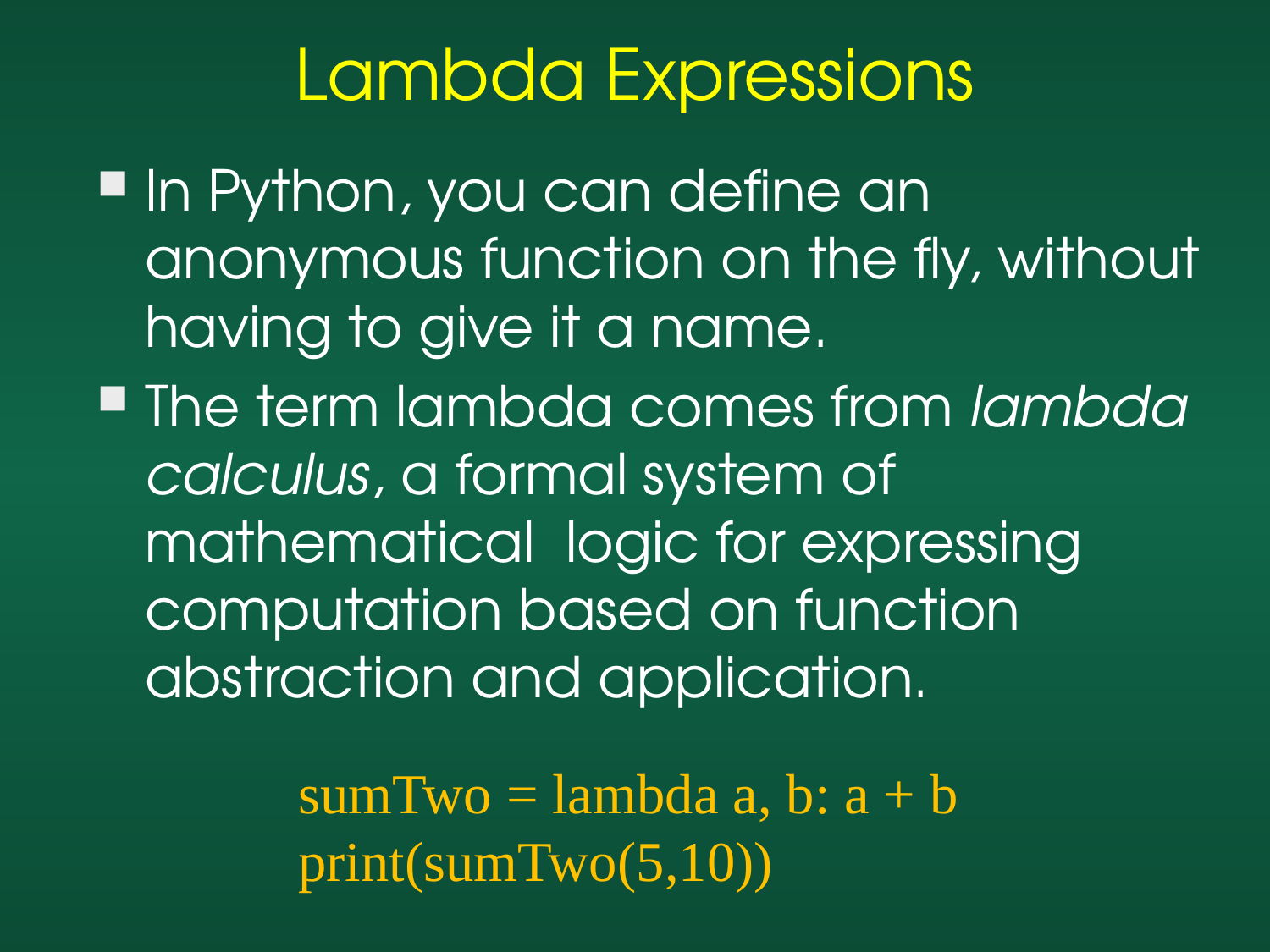

Lambda Expressions
In Python, you can define an anonymous function on the fly, without having to give it a name.
The term lambda comes from lambda calculus, a formal system of mathematical  logic for expressing computation based on function abstraction and application.
sumTwo = lambda a, b: a + b
print(sumTwo(5,10))